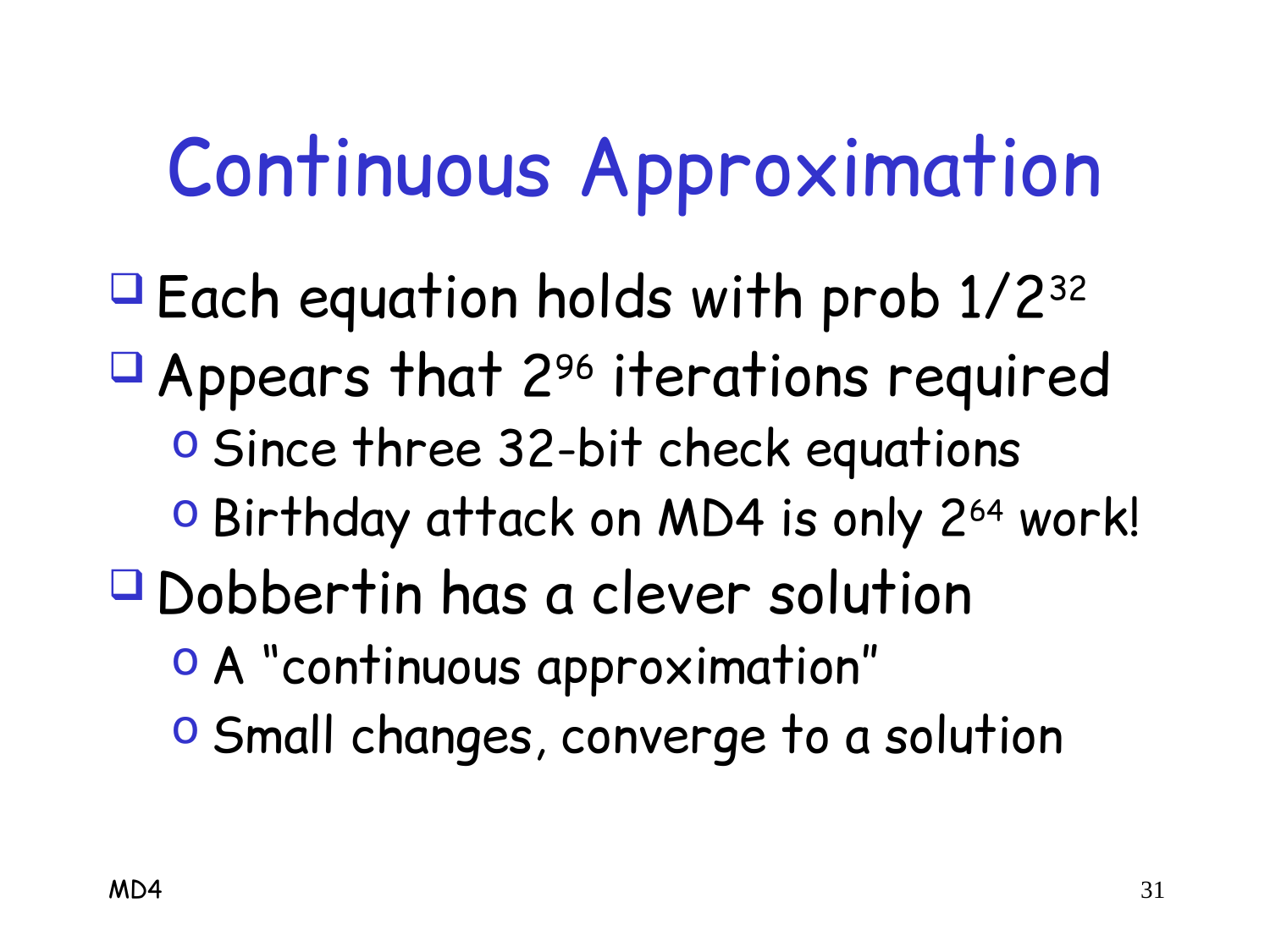

# Continuous Approximation
Each equation holds with prob 1/232
Appears that 296 iterations required
Since three 32-bit check equations
Birthday attack on MD4 is only 264 work!
Dobbertin has a clever solution
A “continuous approximation”
Small changes, converge to a solution
MD4                                                                                                                                    31